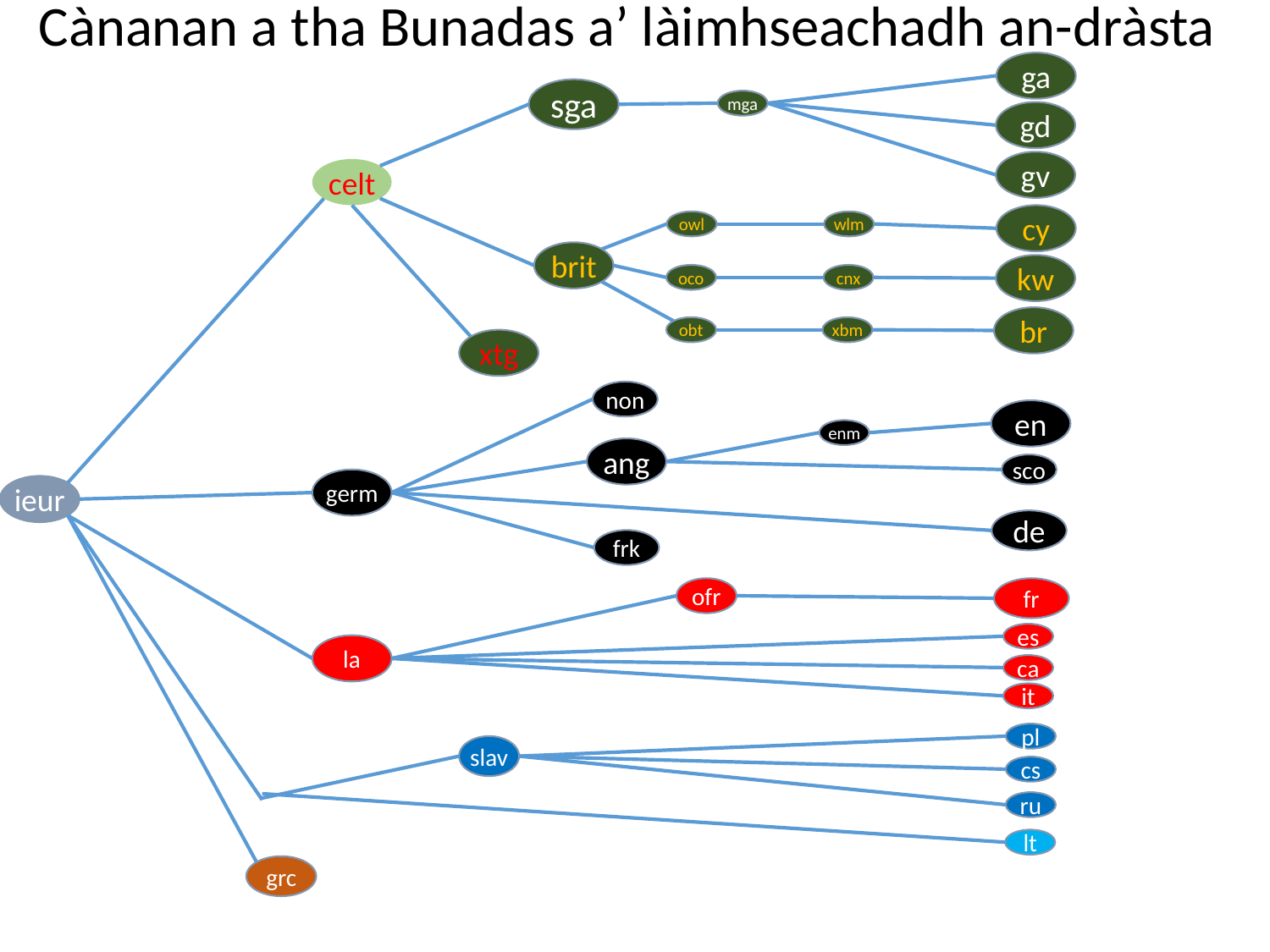

# Cànanan a tha Bunadas aʼ làimhseachadh an-dràsta
ga
sga
mga
gd
gv
celt
cy
owl
wlm
brit
kw
oco
cnx
br
obt
xbm
xtg
non
en
enm
ang
sco
germ
ieur
de
frk
ofr
fr
es
la
ca
it
pl
slav
cs
ru
lt
grc